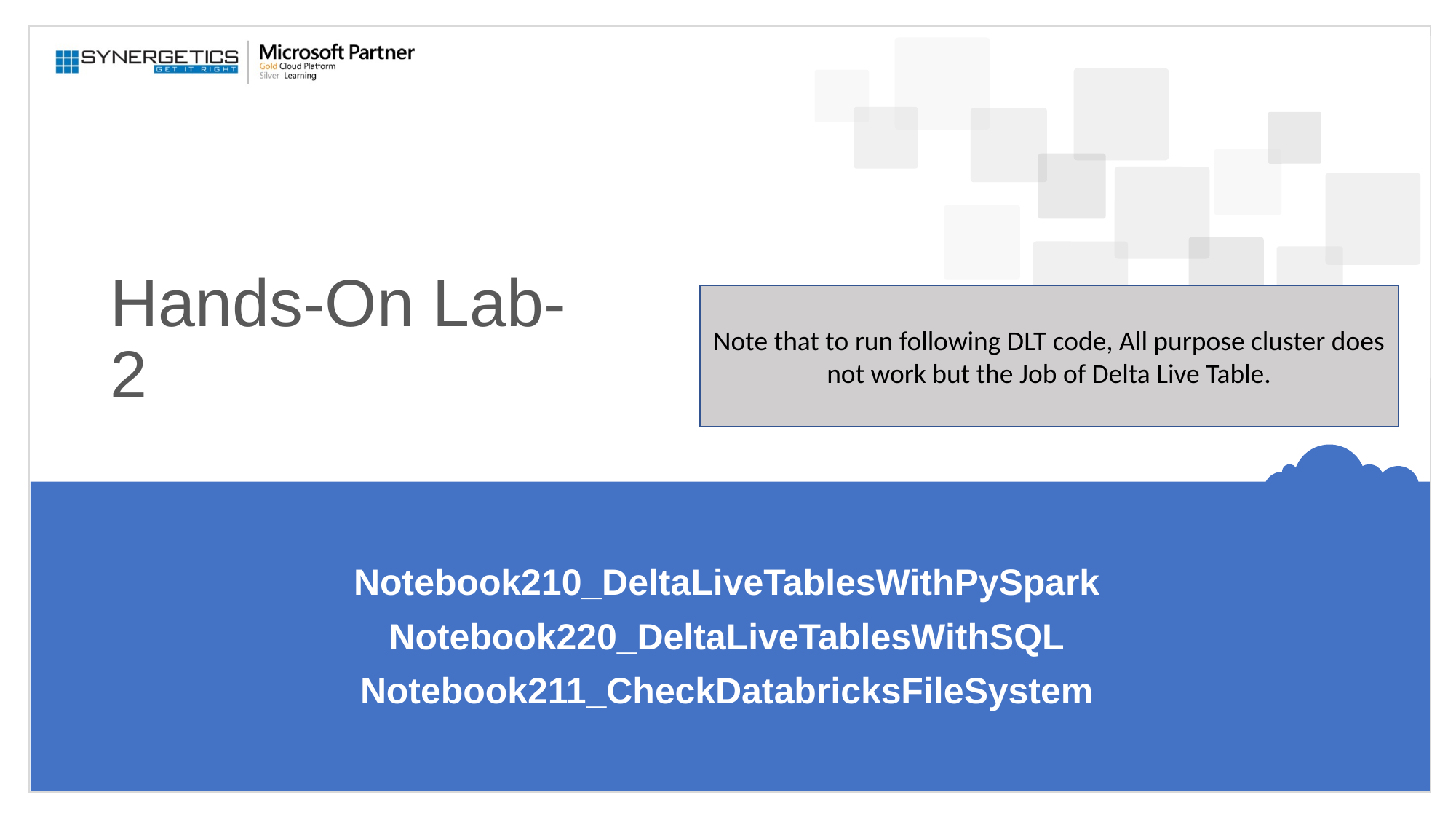

# Hands-On Lab-2
Note that to run following DLT code, All purpose cluster does not work but the Job of Delta Live Table.
Notebook210_DeltaLiveTablesWithPySpark
Notebook220_DeltaLiveTablesWithSQL
Notebook211_CheckDatabricksFileSystem